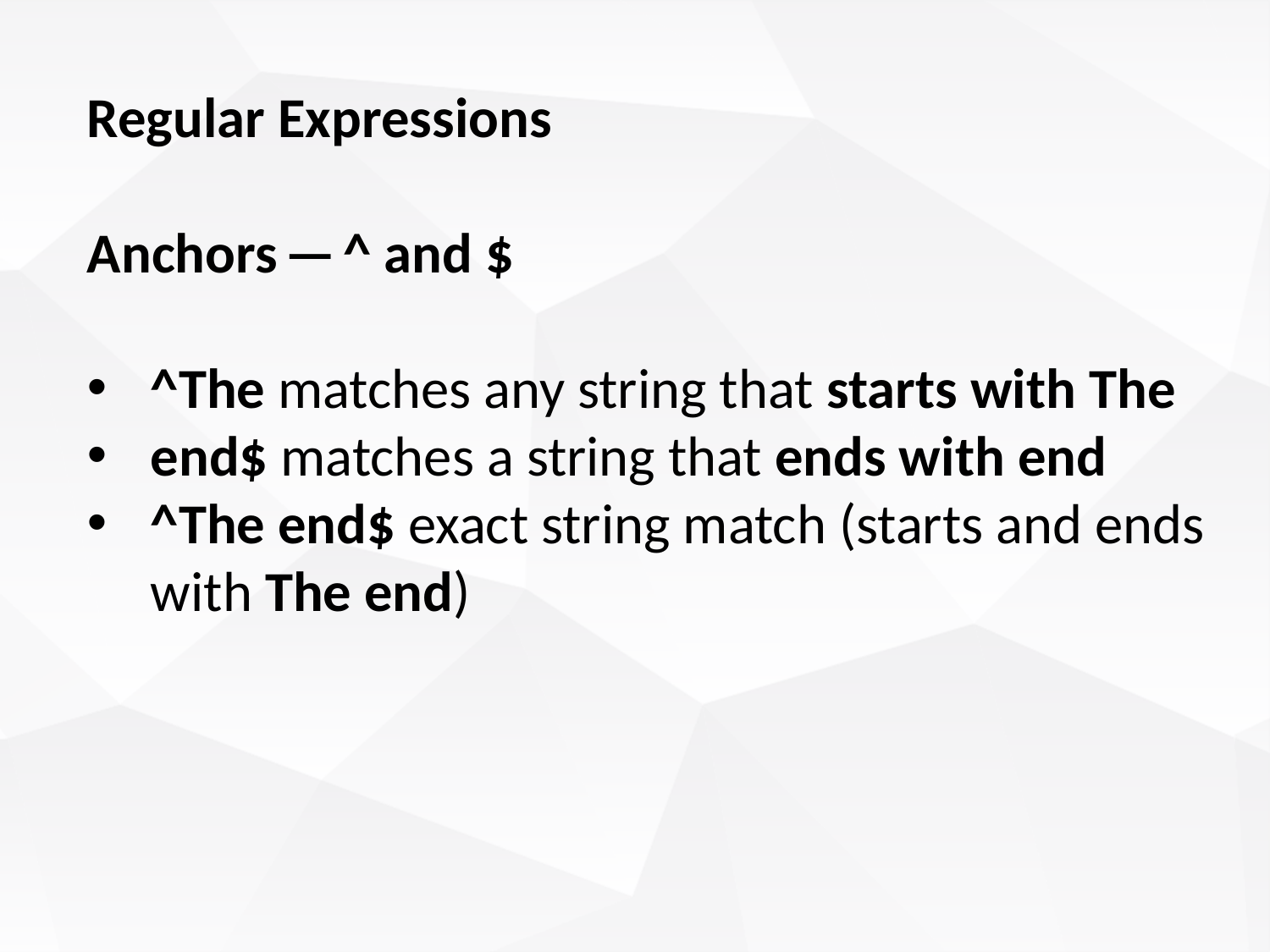

Regular Expressions

Anchors — ^ and $

^The matches any string that starts with The
end$ matches a string that ends with end
^The end$ exact string match (starts and ends with The end)